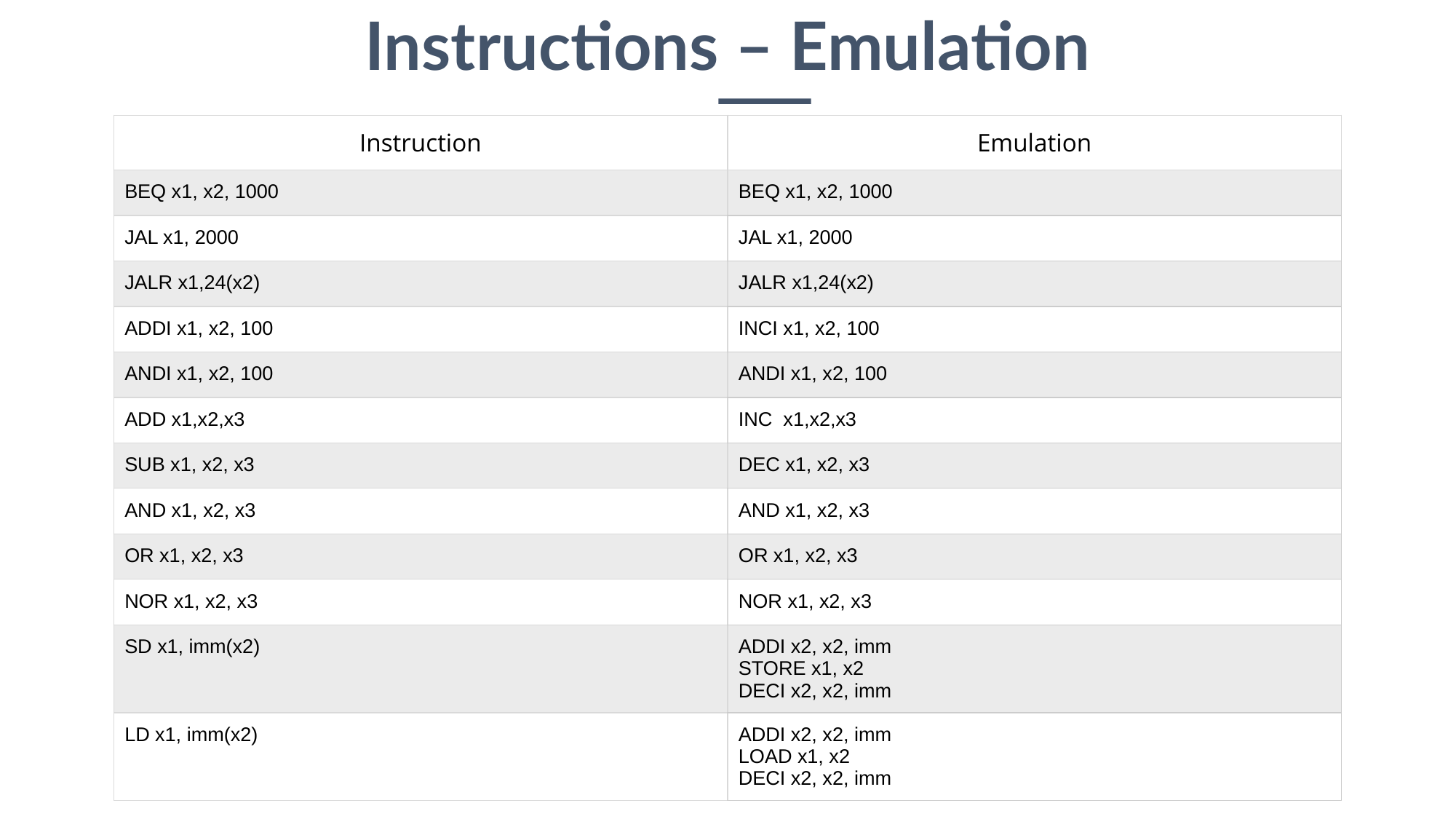

Instructions – Emulation

| Instruction | Emulation |
| --- | --- |
| BEQ x1, x2, 1000 | BEQ x1, x2, 1000 |
| JAL x1, 2000 | JAL x1, 2000 |
| JALR x1,24(x2) | JALR x1,24(x2) |
| ADDI x1, x2, 100 | INCI x1, x2, 100 |
| ANDI x1, x2, 100 | ANDI x1, x2, 100 |
| ADD x1,x2,x3 | INC x1,x2,x3 |
| SUB x1, x2, x3 | DEC x1, x2, x3 |
| AND x1, x2, x3 | AND x1, x2, x3 |
| OR x1, x2, x3 | OR x1, x2, x3 |
| NOR x1, x2, x3 | NOR x1, x2, x3 |
| SD x1, imm(x2) | ADDI x2, x2, imm STORE x1, x2 DECI x2, x2, imm |
| LD x1, imm(x2) | ADDI x2, x2, imm LOAD x1, x2 DECI x2, x2, imm |